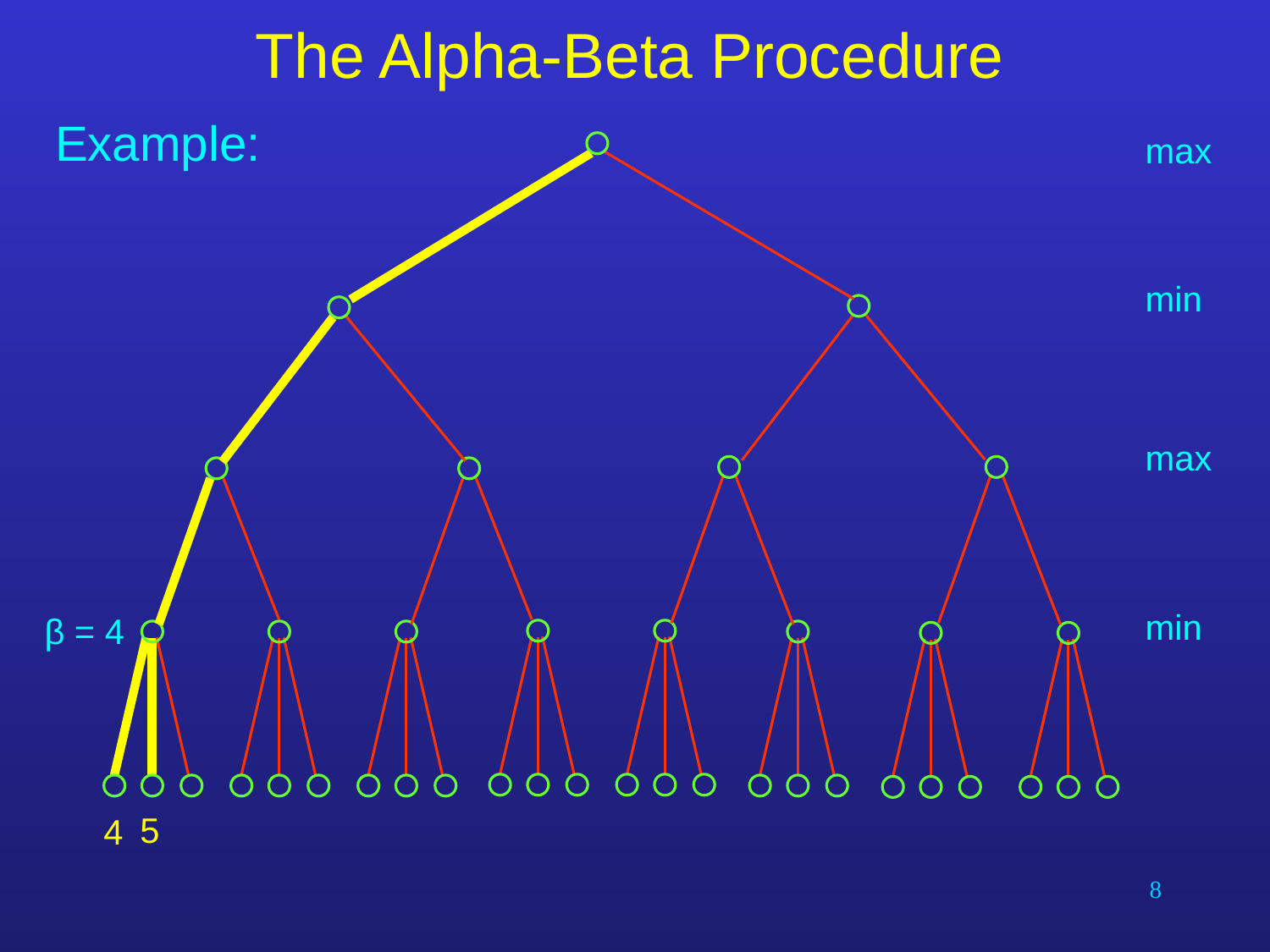

# The Alpha-Beta Procedure
Example:
max

min

max

min
β = 4

5

4

8